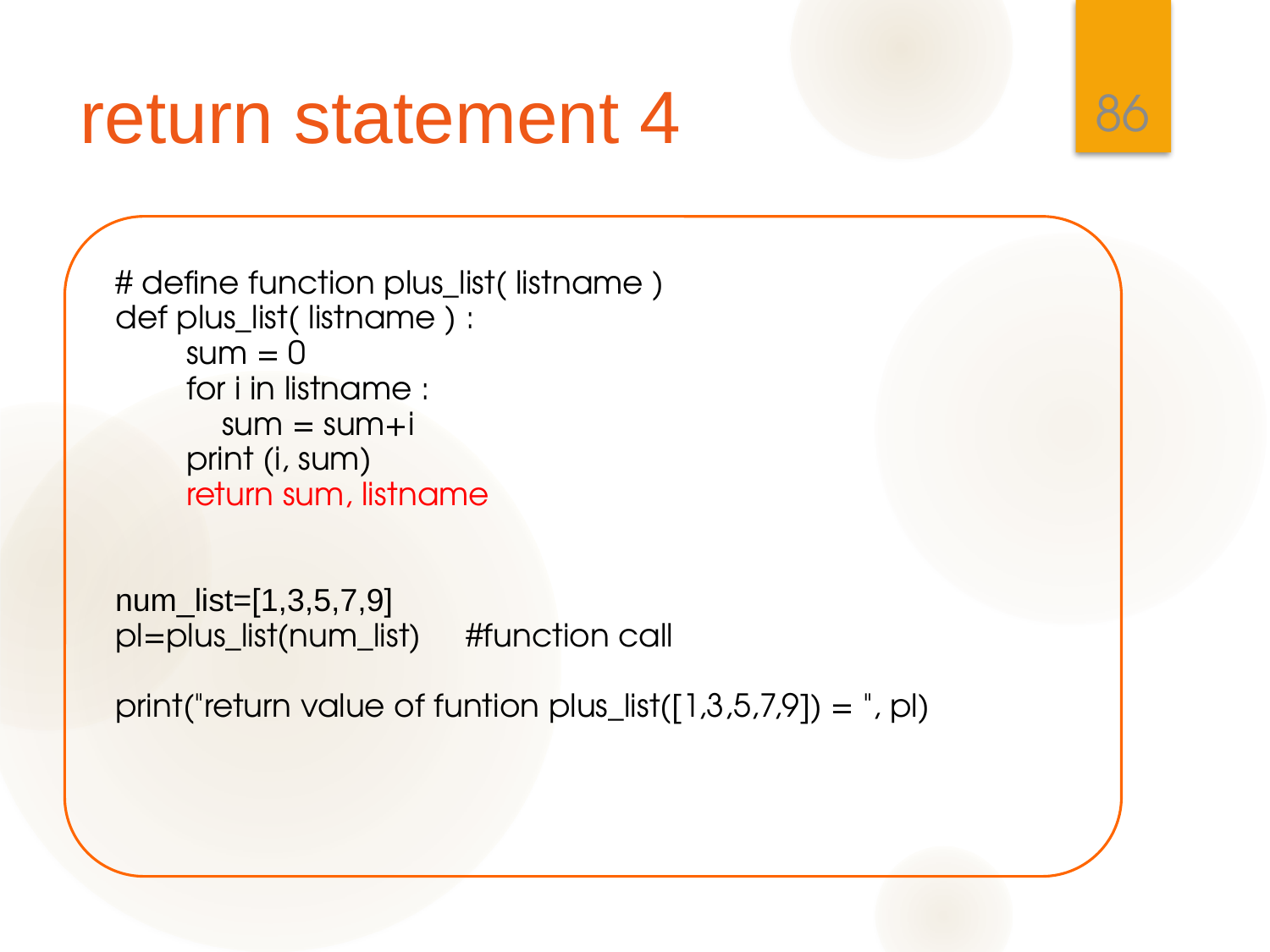

86
# return statement 4

# define function plus_list( listname )
def plus_list( listname ) :
        sum = 0
        for i in listname :
            sum = sum+i
        print (i, sum)
        return sum, listname

num_list=[1,3,5,7,9]
pl=plus_list(num_list)     #function call

print("return value of funtion plus_list([1,3,5,7,9]) = ", pl)